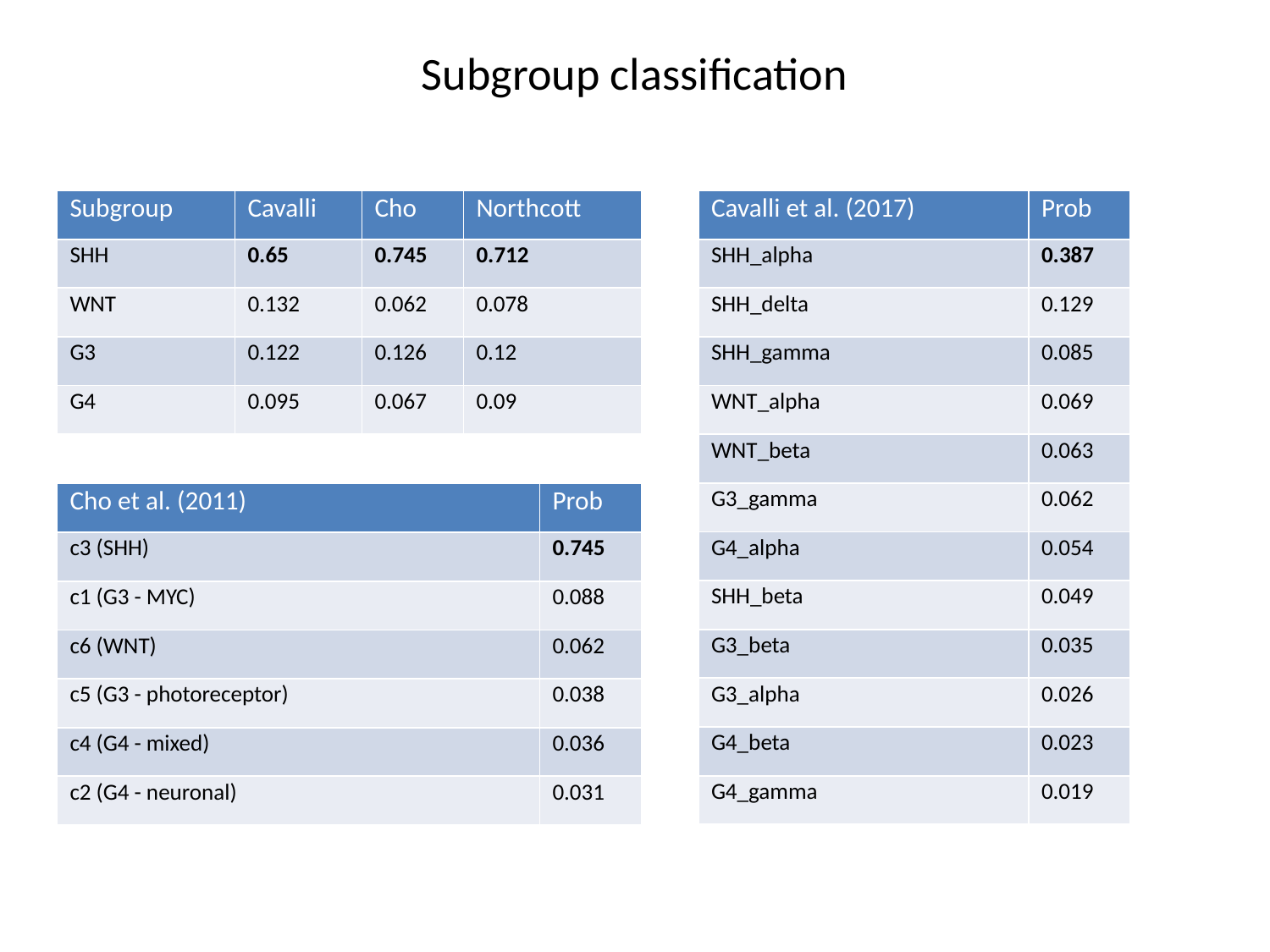

Subgroup classification
| Subgroup | Cavalli | Cho | Northcott |
| --- | --- | --- | --- |
| SHH | 0.65 | 0.745 | 0.712 |
| WNT | 0.132 | 0.062 | 0.078 |
| G3 | 0.122 | 0.126 | 0.12 |
| G4 | 0.095 | 0.067 | 0.09 |
| Cavalli et al. (2017) | Prob |
| --- | --- |
| SHH\_alpha | 0.387 |
| SHH\_delta | 0.129 |
| SHH\_gamma | 0.085 |
| WNT\_alpha | 0.069 |
| WNT\_beta | 0.063 |
| G3\_gamma | 0.062 |
| G4\_alpha | 0.054 |
| SHH\_beta | 0.049 |
| G3\_beta | 0.035 |
| G3\_alpha | 0.026 |
| G4\_beta | 0.023 |
| G4\_gamma | 0.019 |
| Cho et al. (2011) | Prob |
| --- | --- |
| c3 (SHH) | 0.745 |
| c1 (G3 - MYC) | 0.088 |
| c6 (WNT) | 0.062 |
| c5 (G3 - photoreceptor) | 0.038 |
| c4 (G4 - mixed) | 0.036 |
| c2 (G4 - neuronal) | 0.031 |